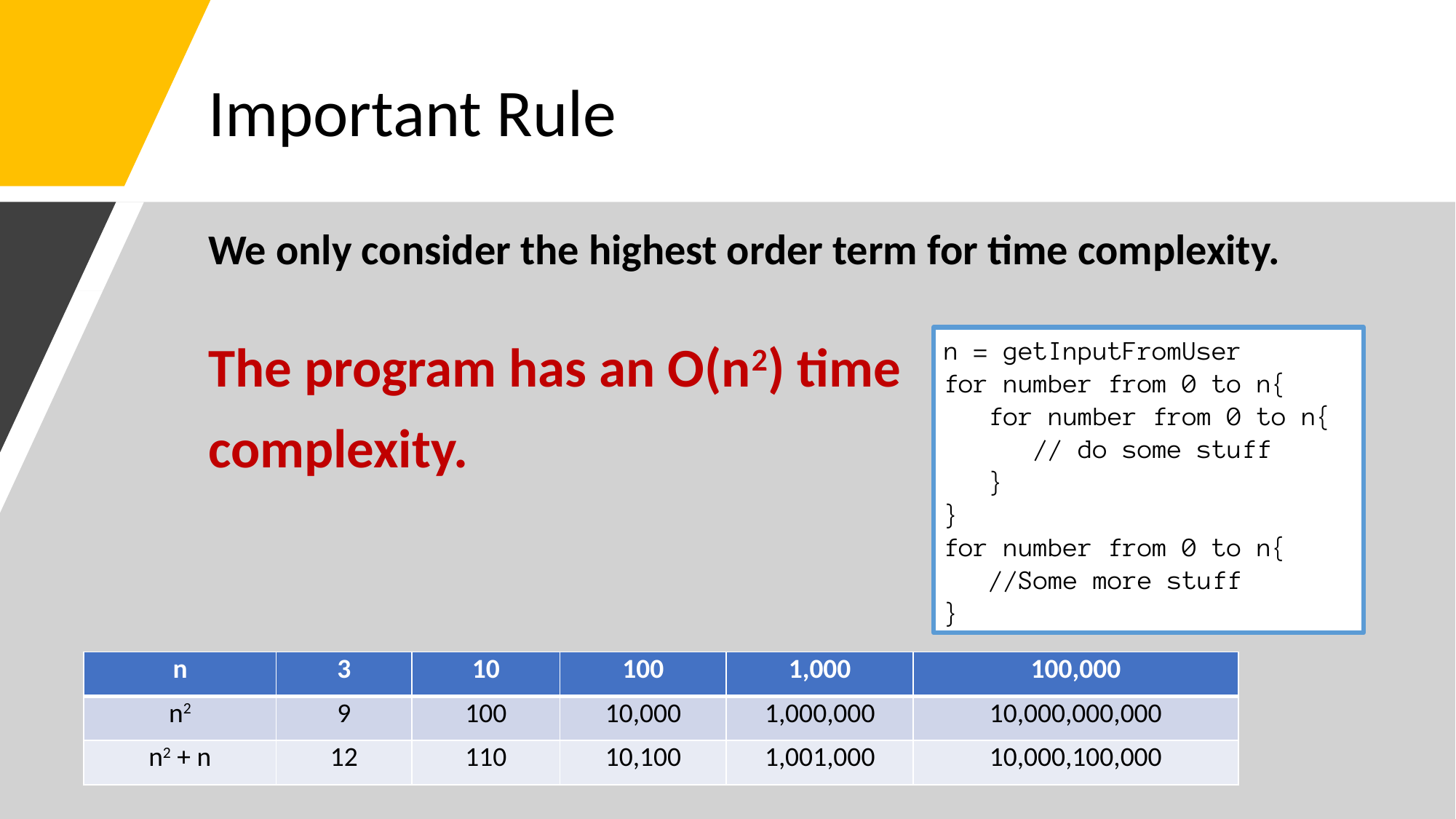

# Important Rule

We only consider the highest order term for time complexity.

The program has an O(n2) time
complexity.
n = getInputFromUser
for number from 0 to n{
   for number from 0 to n{
      // do some stuff
   }
}
for number from 0 to n{
   //Some more stuff
}
| n | 3 | 10 | 100 | 1,000 | 100,000 |
| --- | --- | --- | --- | --- | --- |
| n2 | 9 | 100 | 10,000 | 1,000,000 | 10,000,000,000 |
| n2 + n | 12 | 110 | 10,100 | 1,001,000 | 10,000,100,000 |